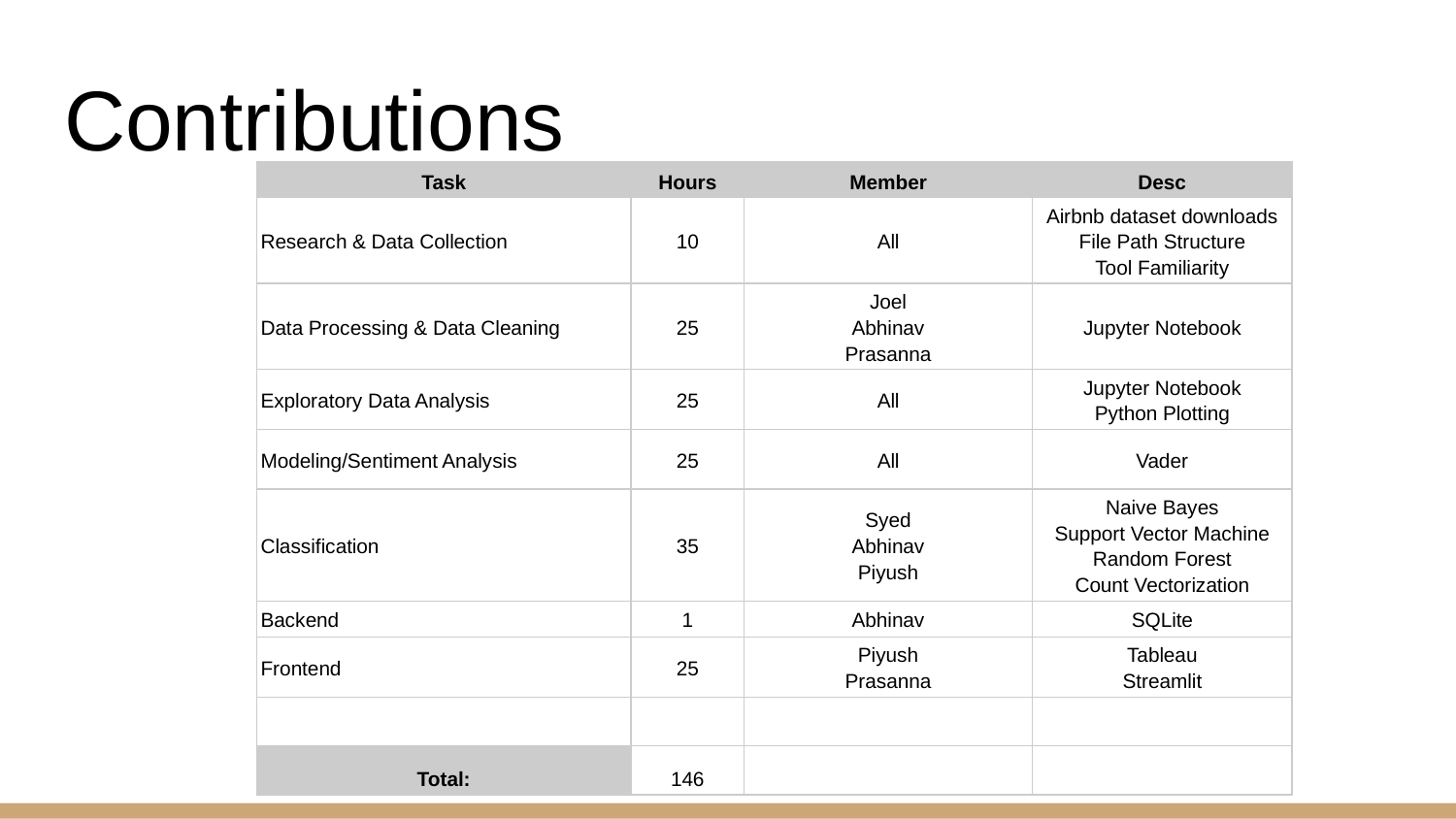

# Contributions
| Task | Hours | Member | Desc |
| --- | --- | --- | --- |
| Research & Data Collection | 10 | All | Airbnb dataset downloads File Path Structure Tool Familiarity |
| Data Processing & Data Cleaning | 25 | Joel Abhinav Prasanna | Jupyter Notebook |
| Exploratory Data Analysis | 25 | All | Jupyter Notebook Python Plotting |
| Modeling/Sentiment Analysis | 25 | All | Vader |
| Classification | 35 | Syed Abhinav Piyush | Naive Bayes Support Vector Machine Random Forest Count Vectorization |
| Backend | 1 | Abhinav | SQLite |
| Frontend | 25 | Piyush Prasanna | Tableau Streamlit |
|  |  |  |  |
| Total: | 146 |  |  |